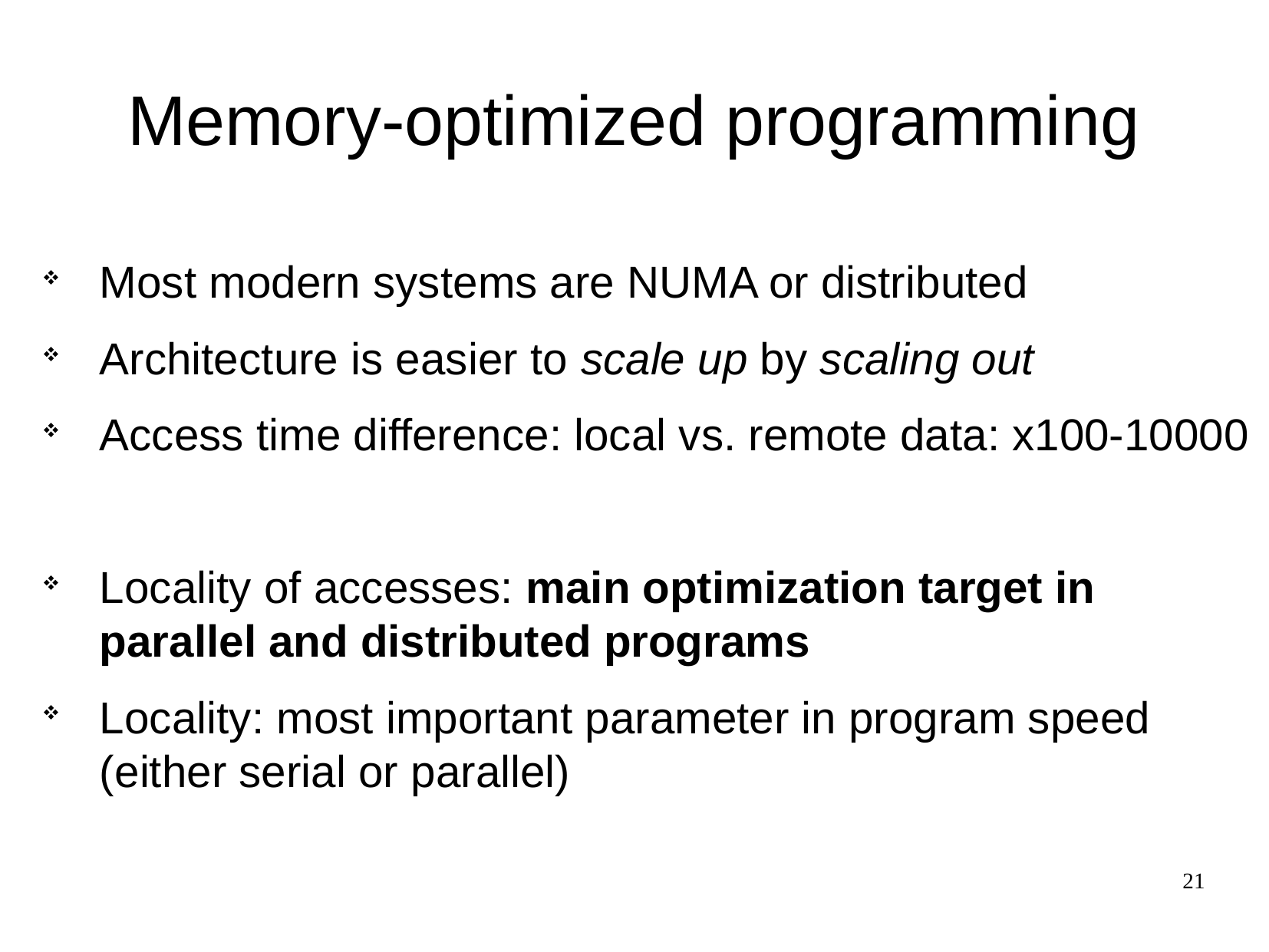

Memory-optimized programming
Most modern systems are NUMA or distributed
Architecture is easier to scale up by scaling out
Access time difference: local vs. remote data: x100-10000

Locality of accesses: main optimization target in parallel and distributed programs
Locality: most important parameter in program speed (either serial or parallel)
21